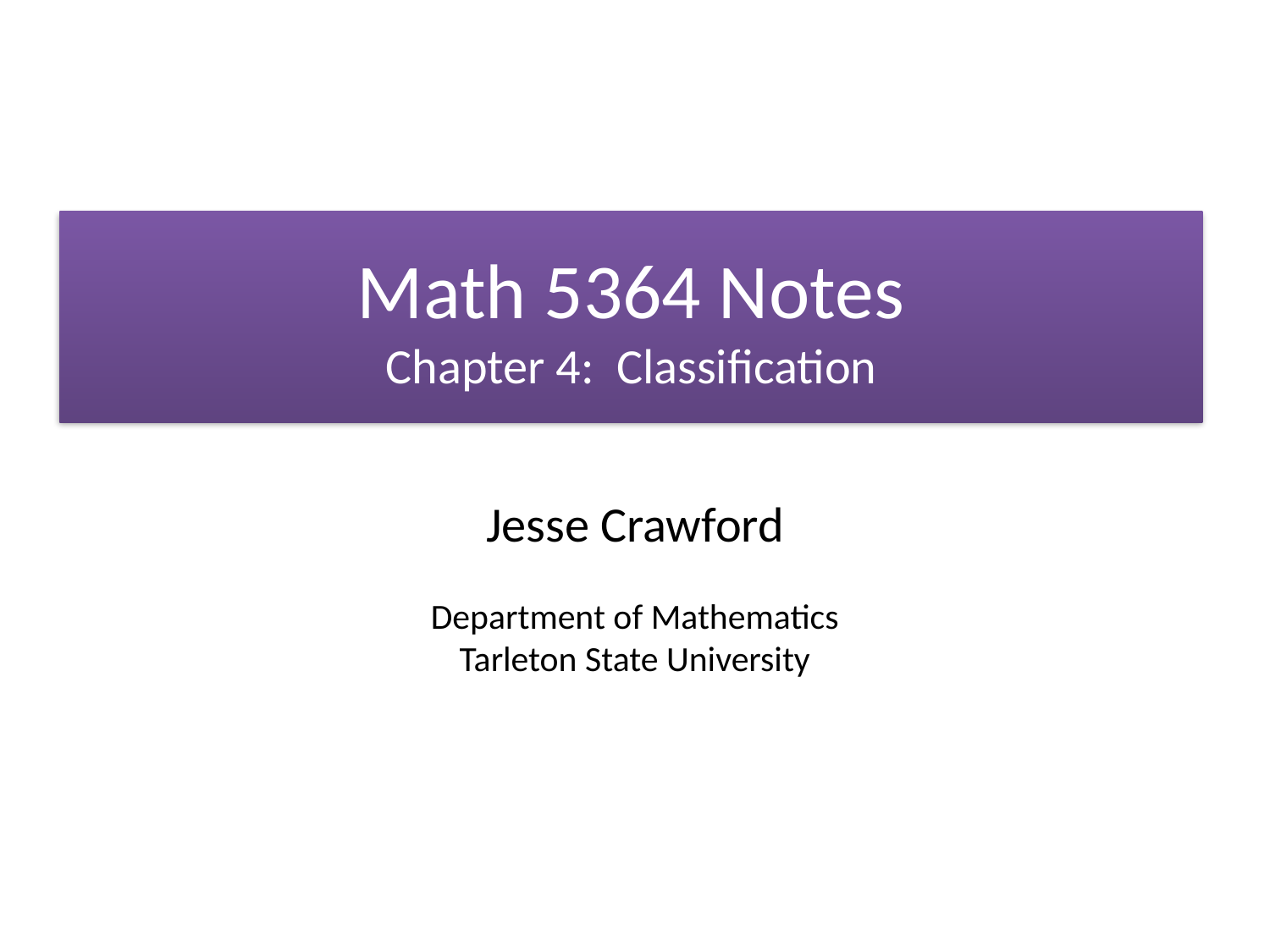

# Math 5364 Notes Chapter 4:  Classification
Jesse Crawford

Department of Mathematics
Tarleton State University